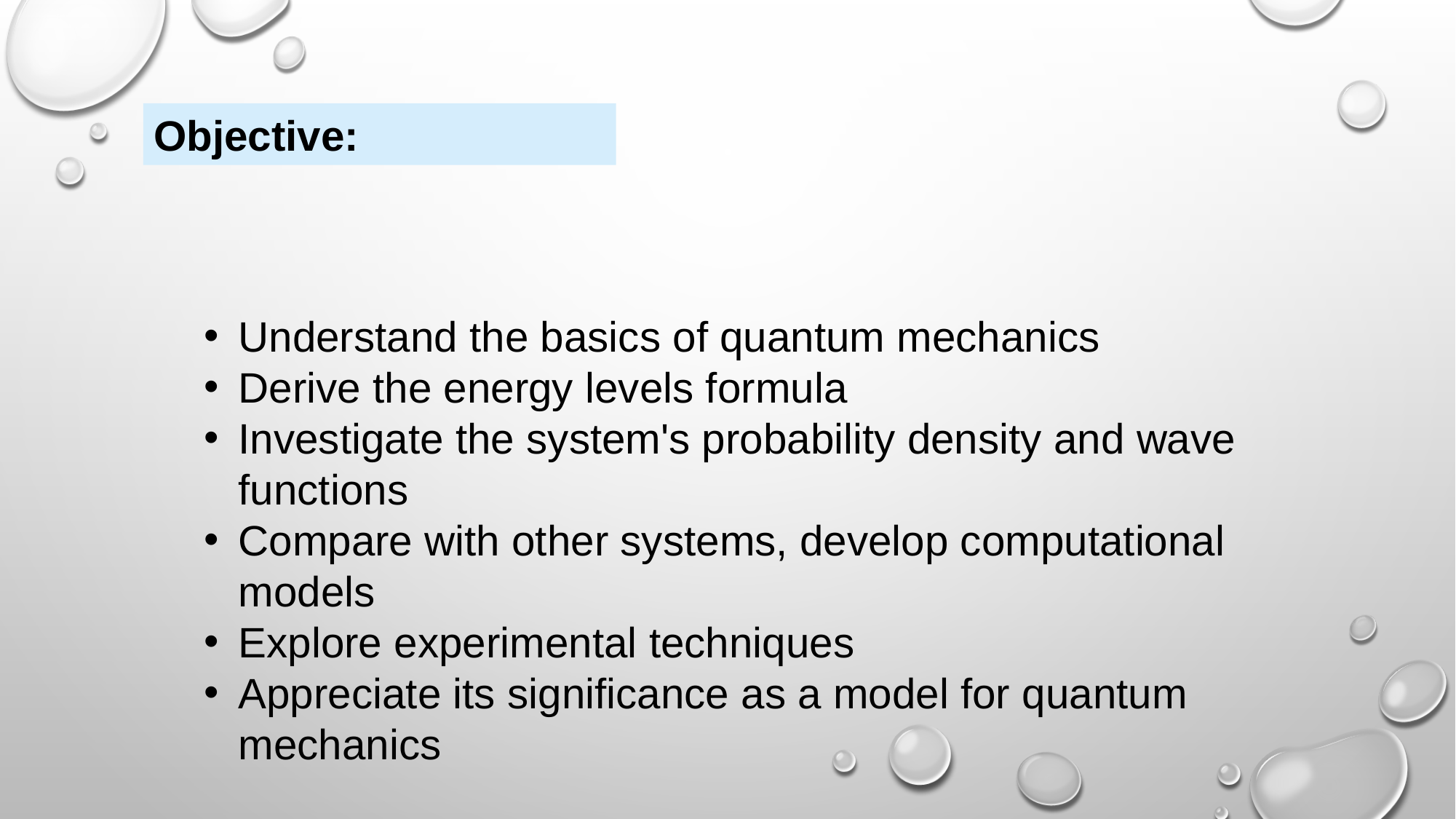

Objective:

Understand the basics of quantum mechanics
Derive the energy levels formula
Investigate the system's probability density and wave functions
Compare with other systems, develop computational models
Explore experimental techniques
Appreciate its significance as a model for quantum mechanics